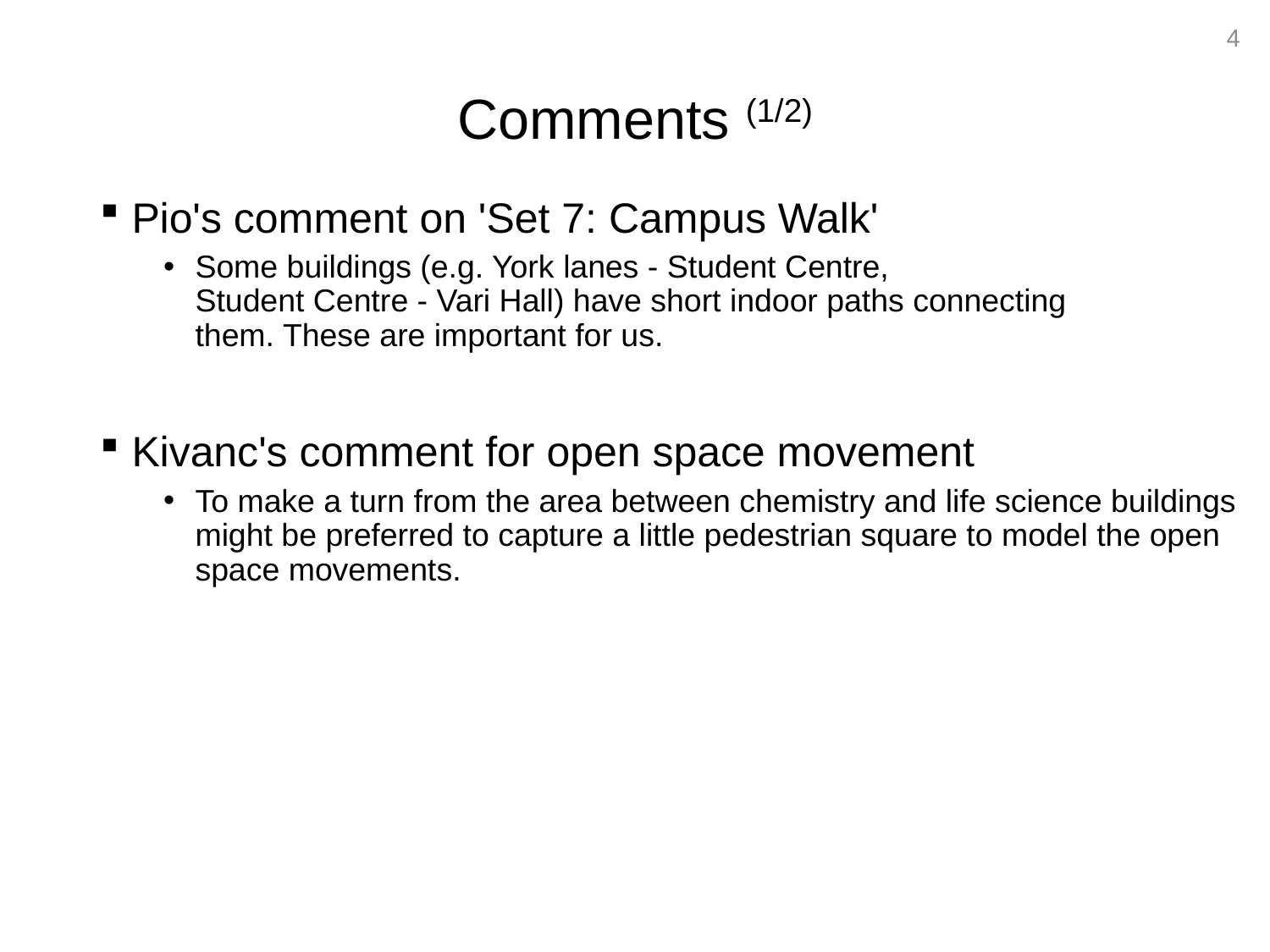

4
# Comments (1/2)
Pio's comment on 'Set 7: Campus Walk'
Some buildings (e.g. York lanes - Student Centre,
Student Centre - Vari Hall) have short indoor paths connecting
them. These are important for us.

Kivanc's comment for open space movement
To make a turn from the area between chemistry and life science buildings might be preferred to capture a little pedestrian square to model the open space movements.